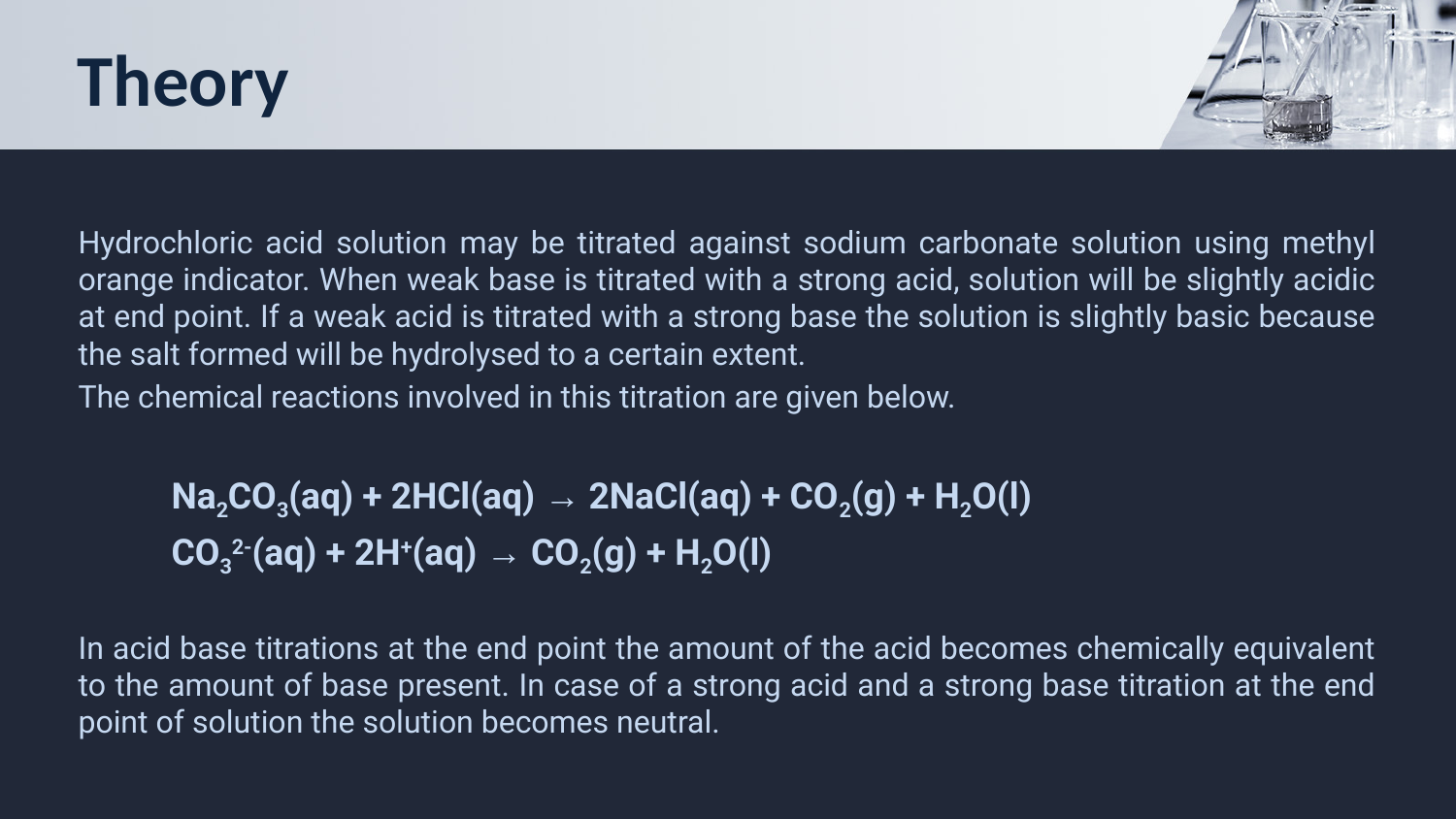

# Theory
Hydrochloric acid solution may be titrated against sodium carbonate solution using methyl orange indicator. When weak base is titrated with a strong acid, solution will be slightly acidic at end point. If a weak acid is titrated with a strong base the solution is slightly basic because the salt formed will be hydrolysed to a certain extent.
The chemical reactions involved in this titration are given below.

       	Na2CO3(aq) + 2HCl(aq) → 2NaCl(aq) + CO2(g) + H2O(l)
	CO32-(aq) + 2H+(aq) → CO2(g) + H2O(l)

In acid base titrations at the end point the amount of the acid becomes chemically equivalent to the amount of base present. In case of a strong acid and a strong base titration at the end point of solution the solution becomes neutral.